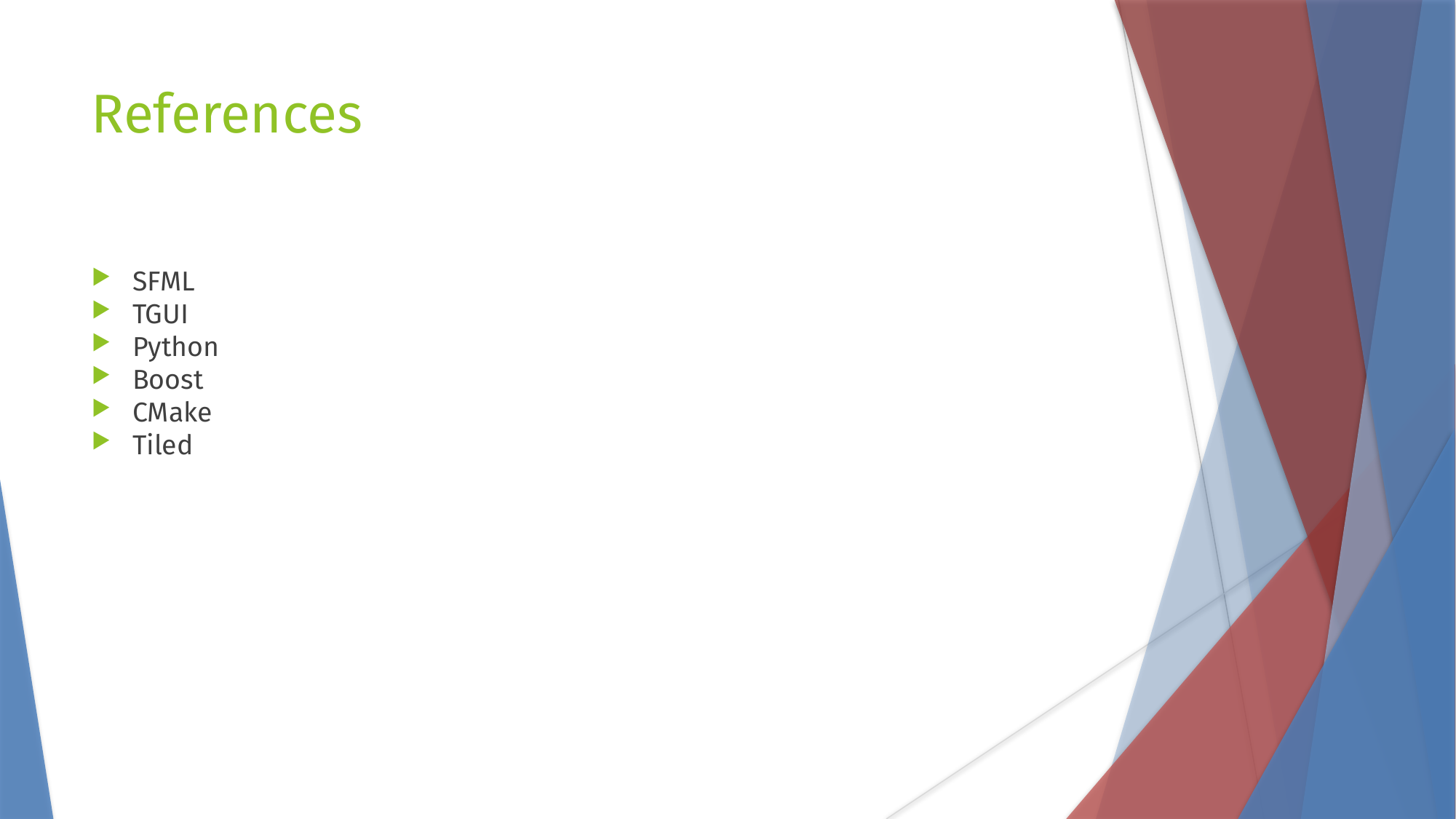

References
SFML
TGUI
Python
Boost
CMake
Tiled